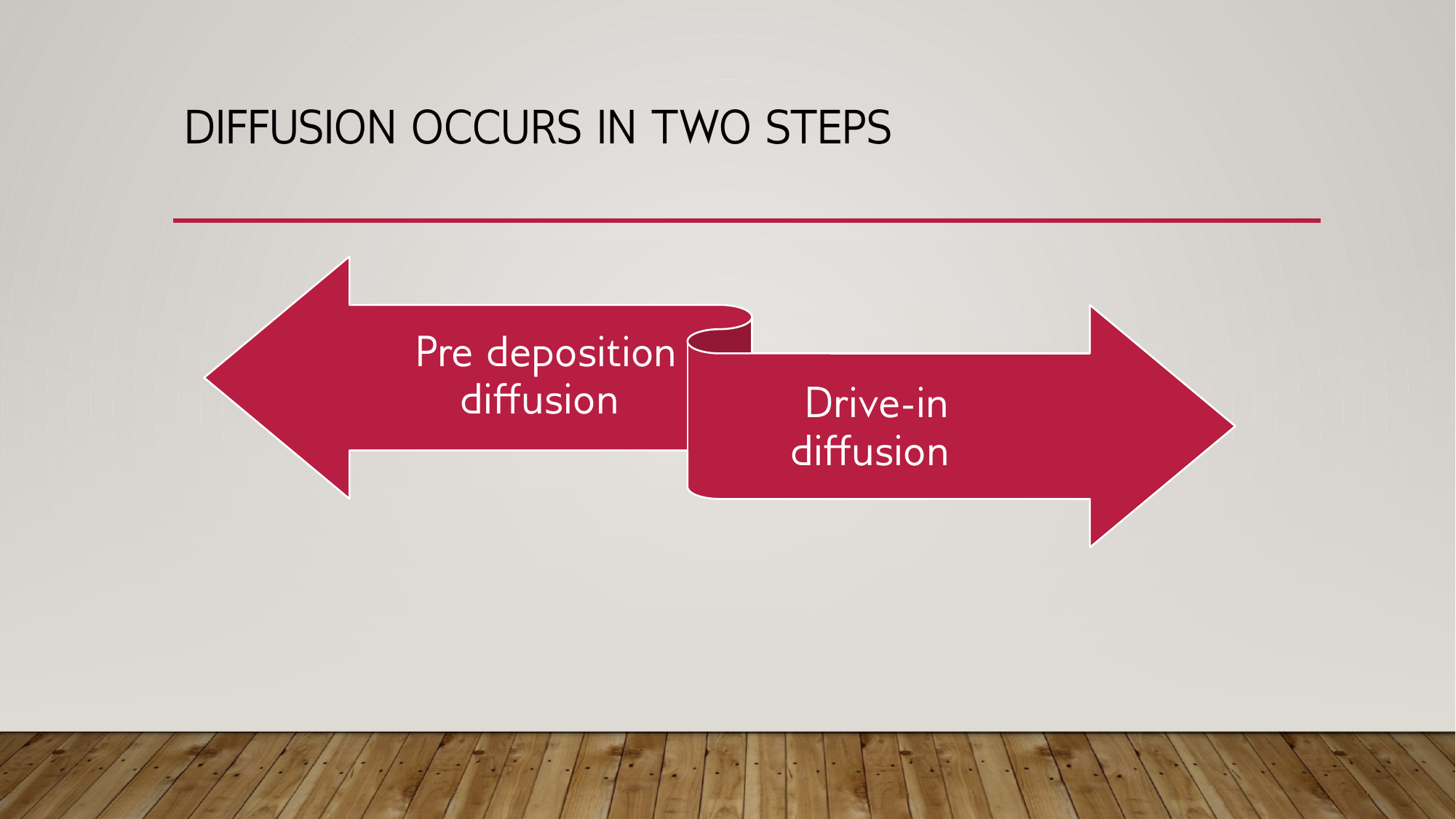

# DIFFUSION occurs in two steps
Pre deposition diffusion
Drive-in diffusion